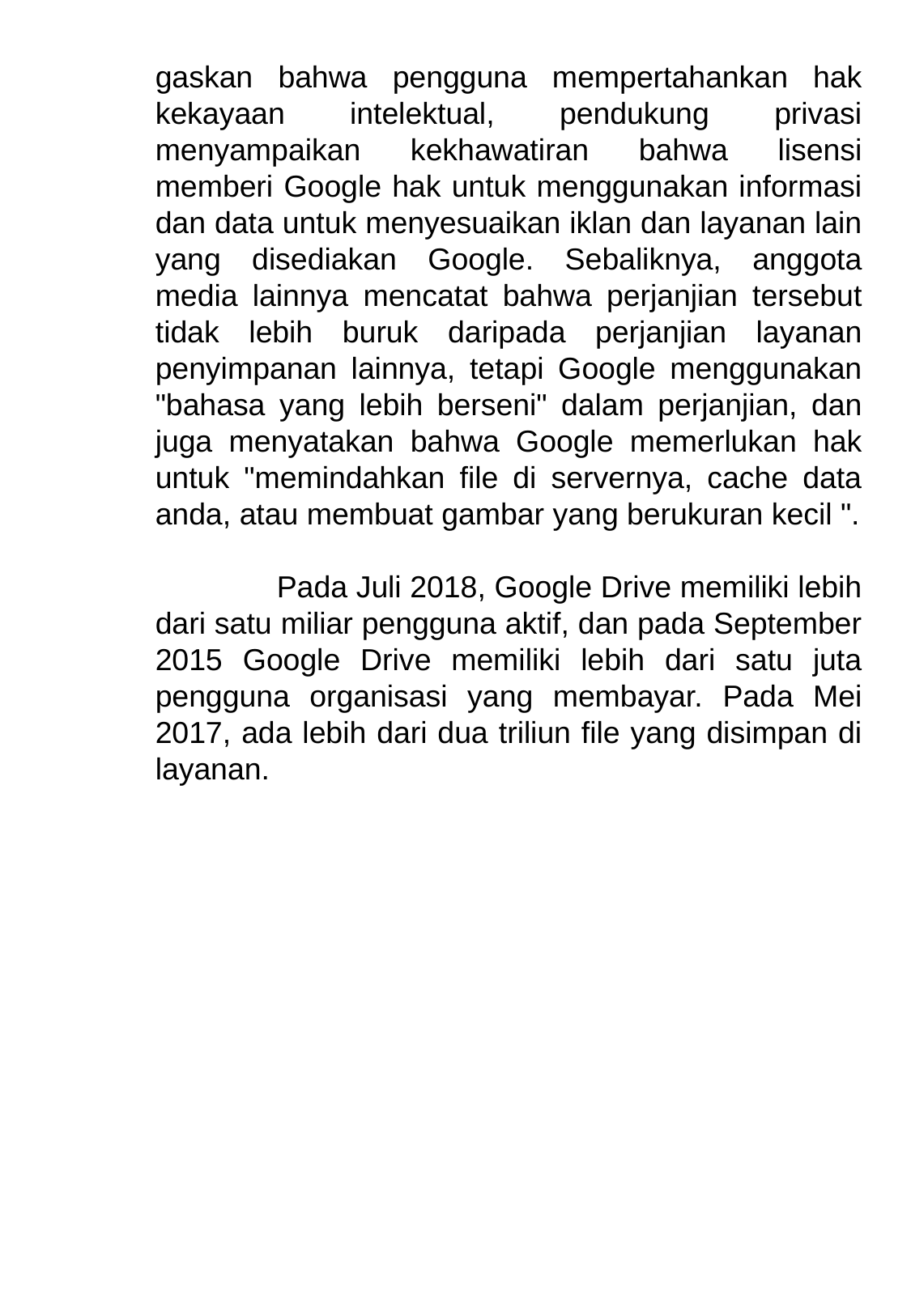

gaskan bahwa pengguna mempertahankan hak kekayaan intelektual, pendukung privasi menyampaikan kekhawatiran bahwa lisensi memberi Google hak untuk menggunakan informasi dan data untuk menyesuaikan iklan dan layanan lain yang disediakan Google. Sebaliknya, anggota media lainnya mencatat bahwa perjanjian tersebut tidak lebih buruk daripada perjanjian layanan penyimpanan lainnya, tetapi Google menggunakan "bahasa yang lebih berseni" dalam perjanjian, dan juga menyatakan bahwa Google memerlukan hak untuk "memindahkan file di servernya, cache data anda, atau membuat gambar yang berukuran kecil ".

	Pada Juli 2018, Google Drive memiliki lebih dari satu miliar pengguna aktif, dan pada September 2015 Google Drive memiliki lebih dari satu juta pengguna organisasi yang membayar. Pada Mei 2017, ada lebih dari dua triliun file yang disimpan di layanan.